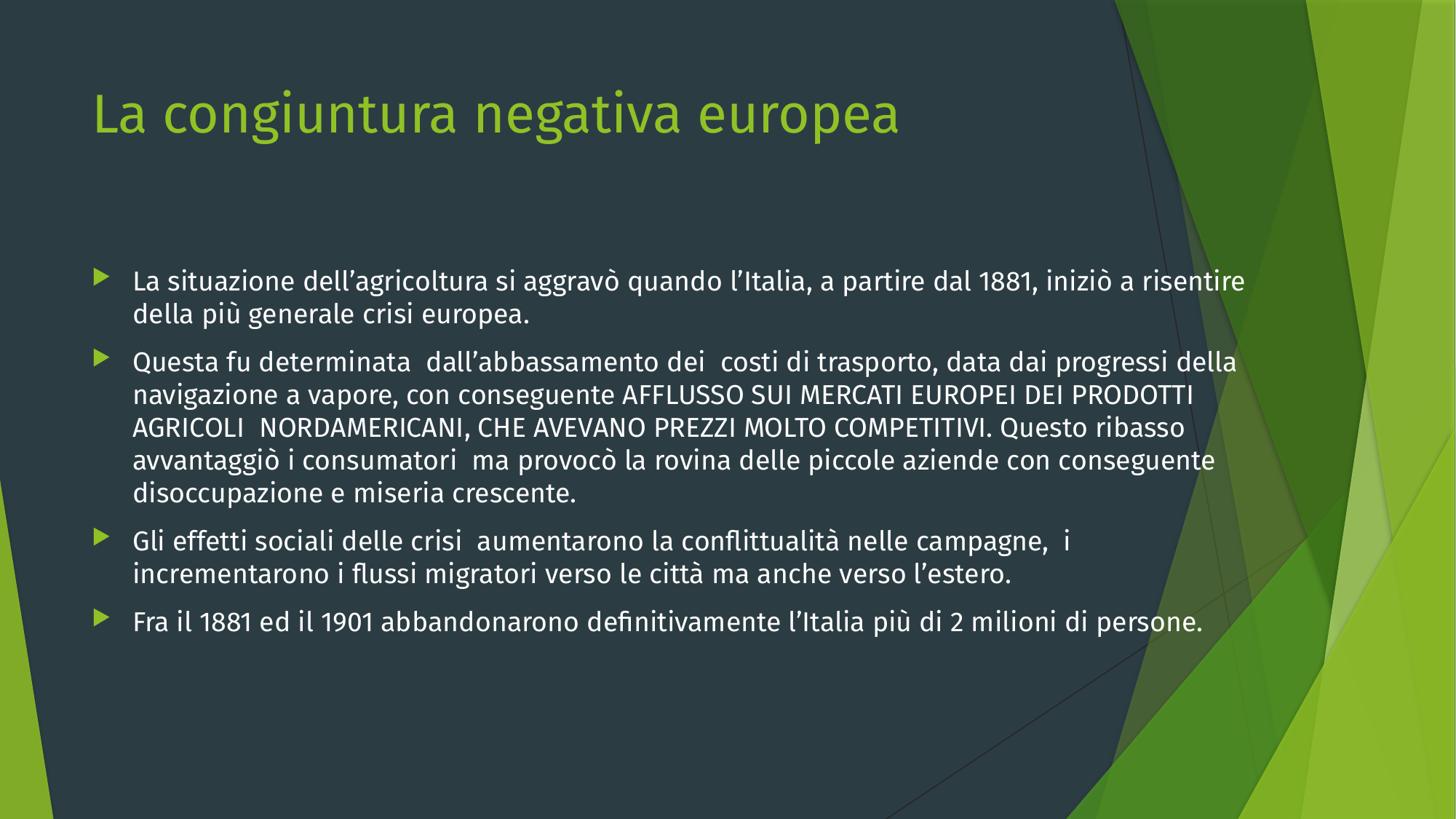

# La congiuntura negativa europea
La situazione dell’agricoltura si aggravò quando l’Italia, a partire dal 1881, iniziò a risentire della più generale crisi europea.
Questa fu determinata  dall’abbassamento dei  costi di trasporto, data dai progressi della navigazione a vapore, con conseguente AFFLUSSO SUI MERCATI EUROPEI DEI PRODOTTI AGRICOLI  NORDAMERICANI, CHE AVEVANO PREZZI MOLTO COMPETITIVI. Questo ribasso avvantaggiò i consumatori  ma provocò la rovina delle piccole aziende con conseguente disoccupazione e miseria crescente.
Gli effetti sociali delle crisi  aumentarono la conflittualità nelle campagne,  i incrementarono i flussi migratori verso le città ma anche verso l’estero.
Fra il 1881 ed il 1901 abbandonarono definitivamente l’Italia più di 2 milioni di persone.